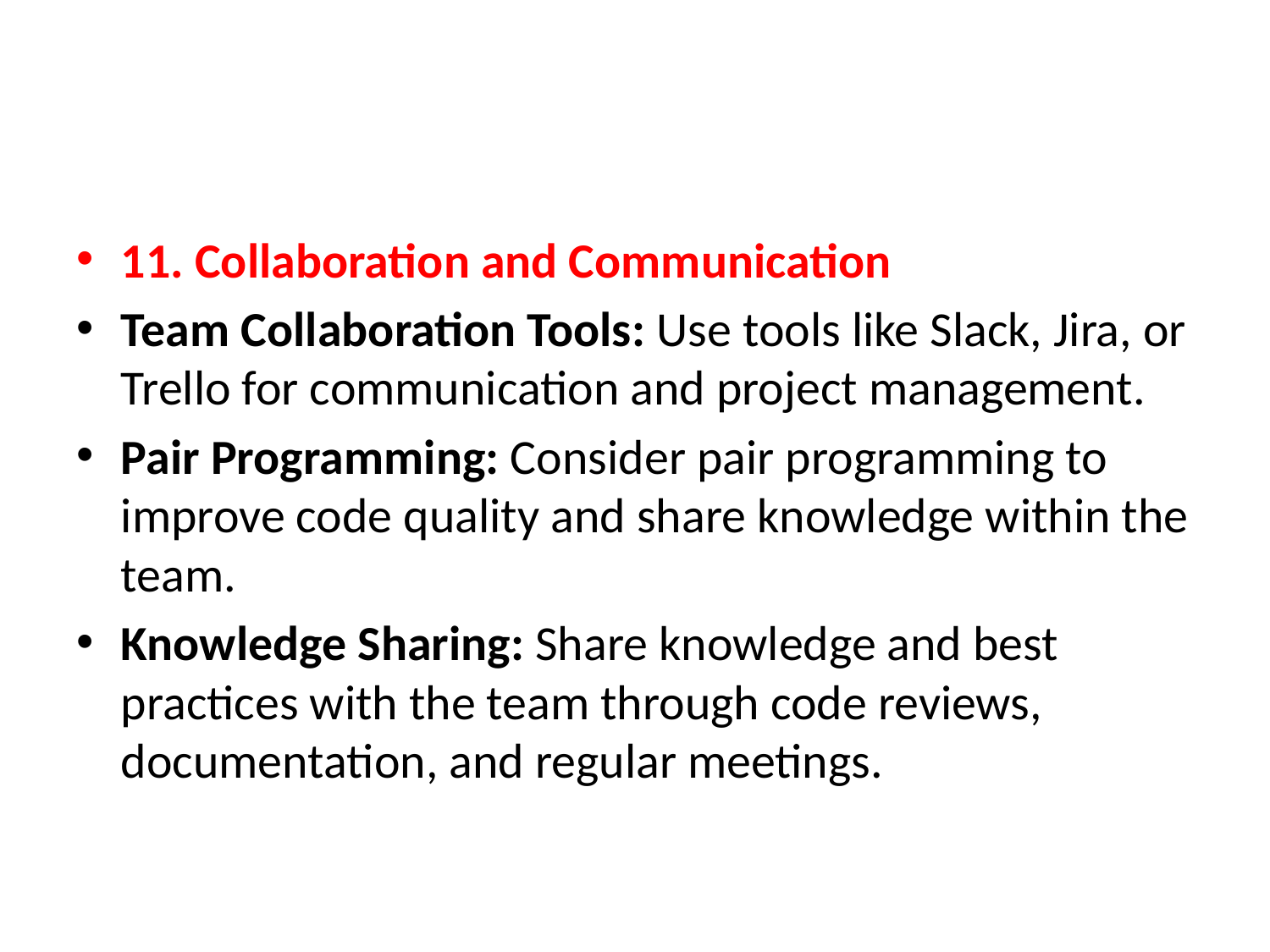

#
11. Collaboration and Communication
Team Collaboration Tools: Use tools like Slack, Jira, or Trello for communication and project management.
Pair Programming: Consider pair programming to improve code quality and share knowledge within the team.
Knowledge Sharing: Share knowledge and best practices with the team through code reviews, documentation, and regular meetings.